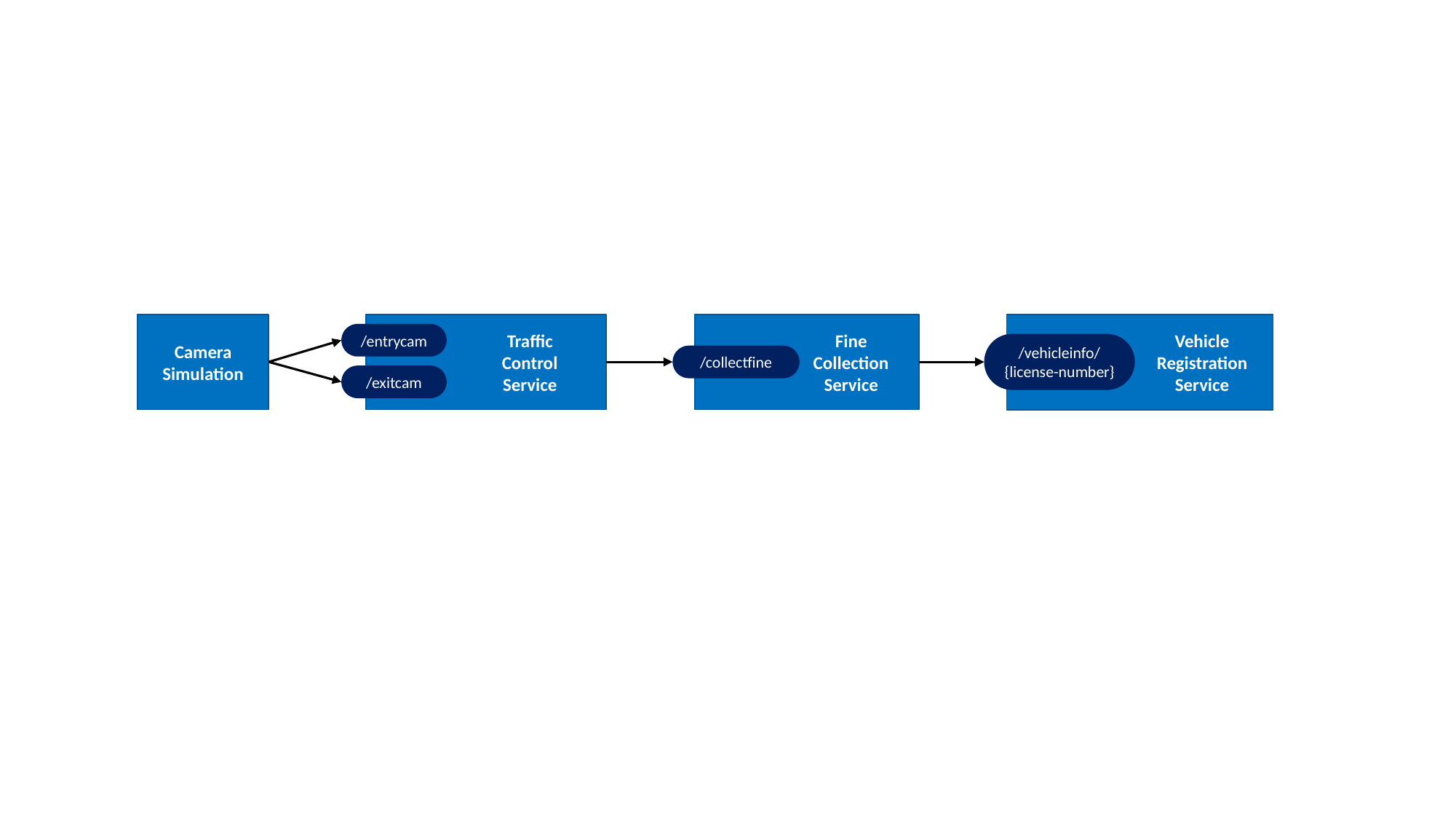

Camera
Simulation
Traffic
Control
Service
Fine
Collection
Service
Vehicle
Registration
Service
/entrycam
/vehicleinfo/
{license-number}
/collectfine
/exitcam